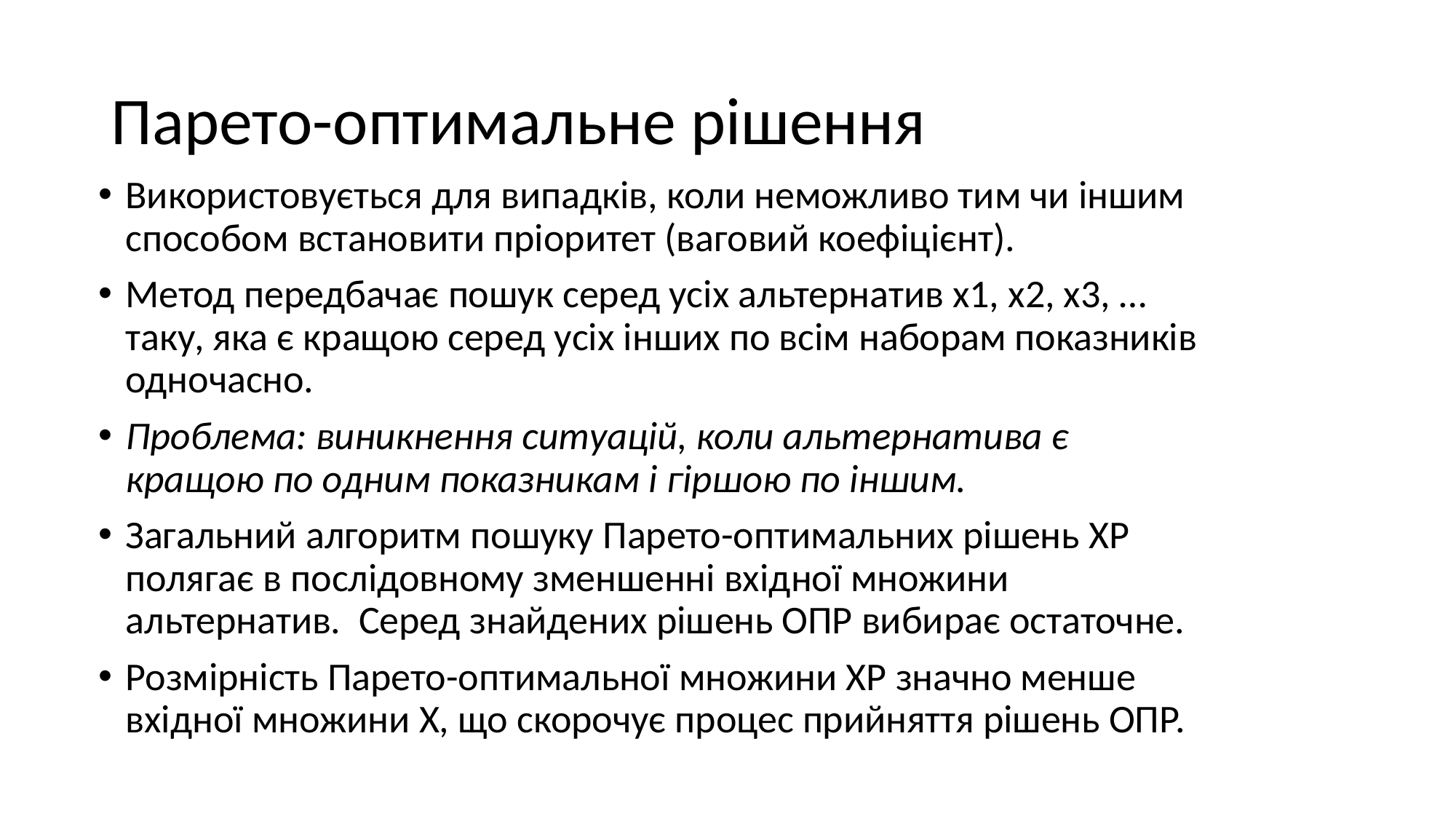

# Парето-оптимальне рішення
Використовується для випадків, коли неможливо тим чи іншим способом встановити пріоритет (ваговий коефіцієнт).
Метод передбачає пошук серед усіх альтернатив х1, х2, х3, … таку, яка є кращою серед усіх інших по всім наборам показників одночасно.
Проблема: виникнення ситуацій, коли альтернатива є кращою по одним показникам і гіршою по іншим.
Загальний алгоритм пошуку Парето-оптимальних рішень ХР полягає в послідовному зменшенні вхідної множини альтернатив.  Серед знайдених рішень ОПР вибирає остаточне.
Розмірність Парето-оптимальної множини ХР значно менше вхідної множини Х, що скорочує процес прийняття рішень ОПР.